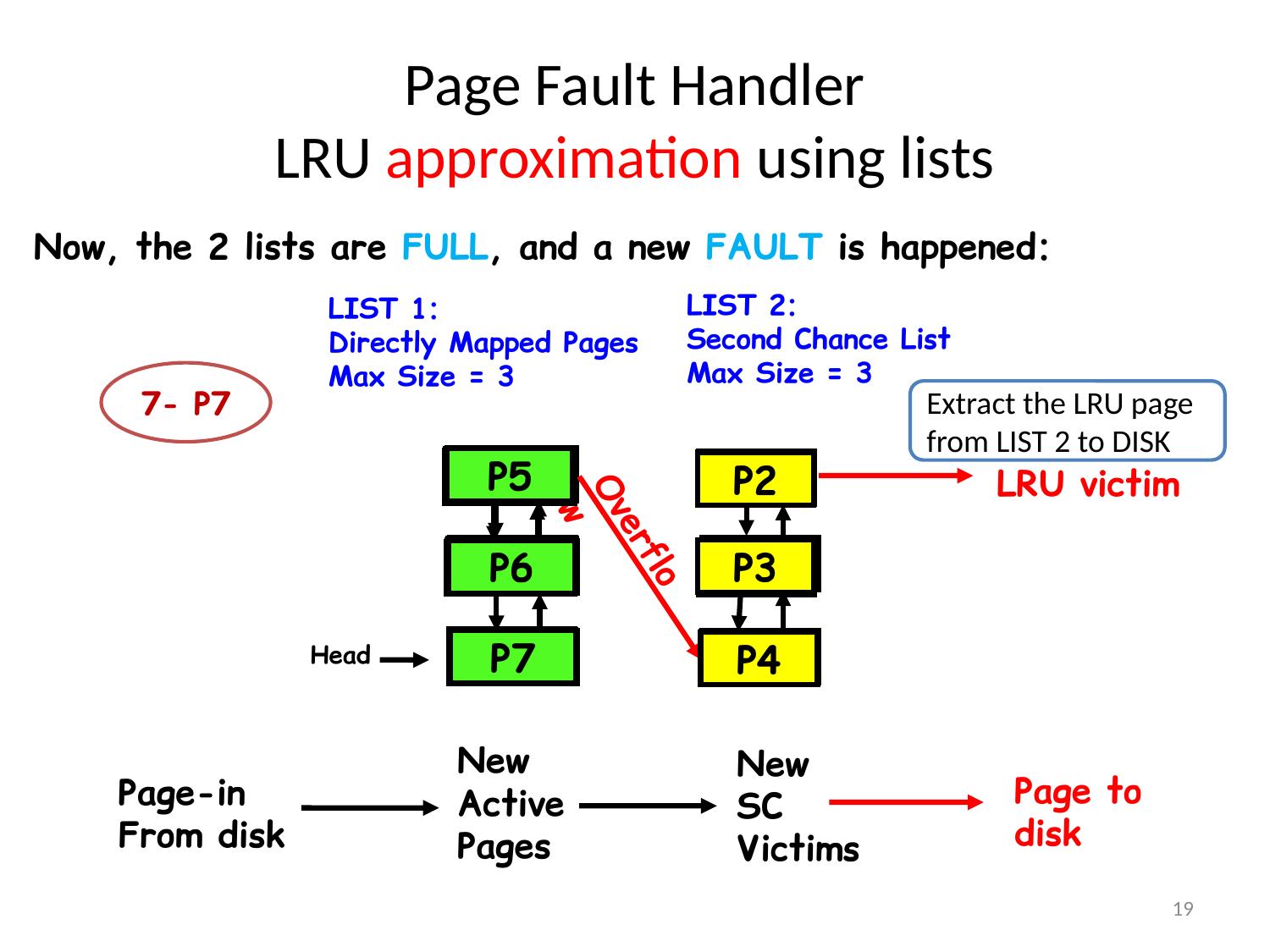

# Page Fault Handler LRU approximation using lists
Now, the 2 lists are FULL, and a new FAULT is happened:
LIST 2:
Second Chance List
Max Size = 3
LIST 1:
Directly Mapped Pages
Max Size = 3
7- P7
Extract the LRU page from LIST 2 to DISK
P1
P4
P5
P2
P1
P3

Overflow
P1
P1
P2
LRU victim

P1
P5
P2
P1
P3
P3
P6
P4
P1
P2
P1
P2
P3
P4
P6
P7
P3
P2
P1
P1
P4
Head

New
Active
Pages
New
SC
Victims
Page to
disk
Page-in
From disk

19